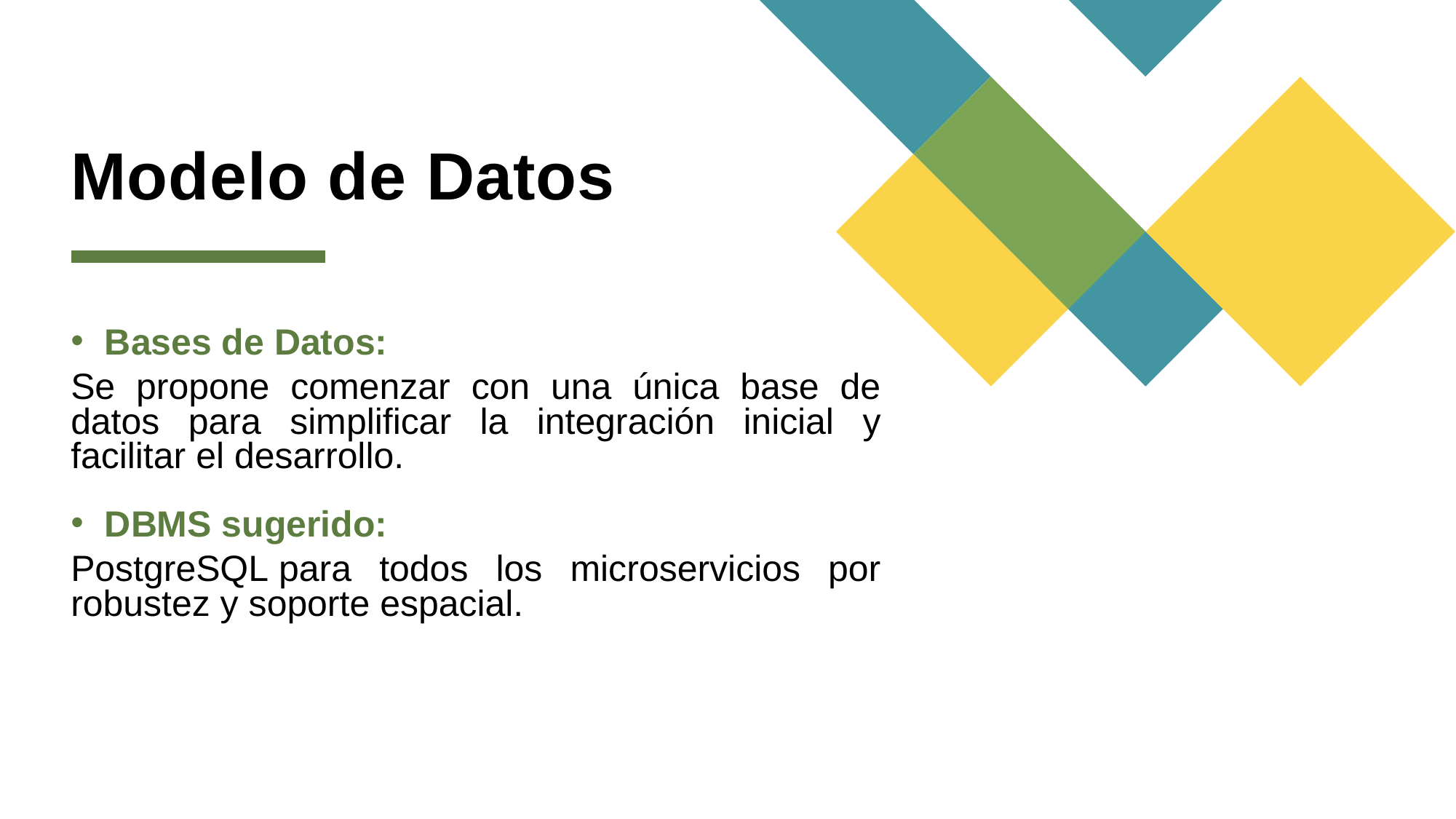

# Modelo de Datos
Bases de Datos:
Se propone comenzar con una única base de datos para simplificar la integración inicial y facilitar el desarrollo.
DBMS sugerido:
PostgreSQL para todos los microservicios por robustez y soporte espacial.